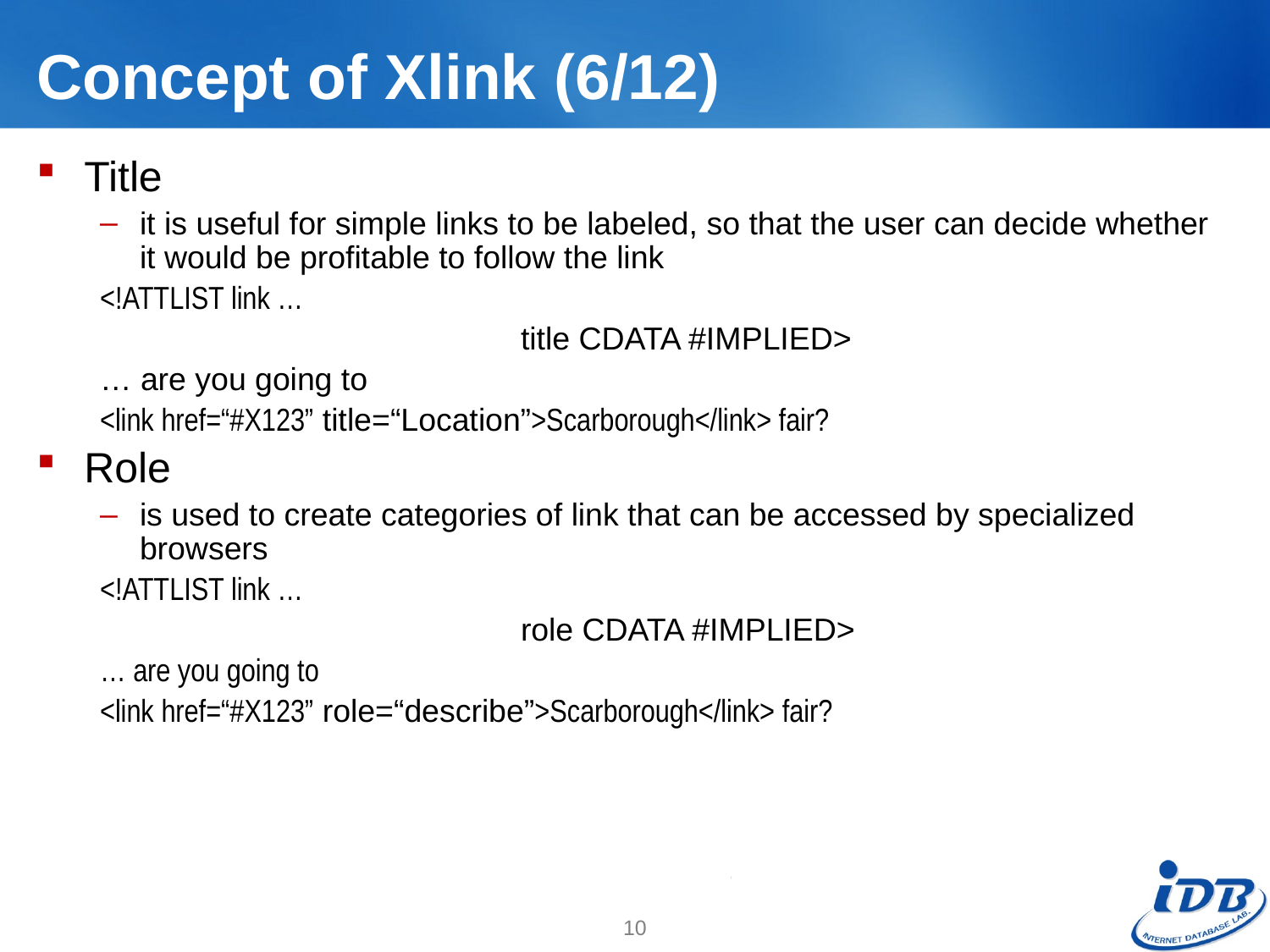

# Concept of Xlink (6/12)
Title
it is useful for simple links to be labeled, so that the user can decide whether it would be profitable to follow the link
<!ATTLIST link …
				title CDATA #IMPLIED>
… are you going to
<link href=“#X123” title=“Location”>Scarborough</link> fair?
Role
is used to create categories of link that can be accessed by specialized browsers
<!ATTLIST link …
				role CDATA #IMPLIED>
… are you going to
<link href=“#X123” role=“describe”>Scarborough</link> fair?
10